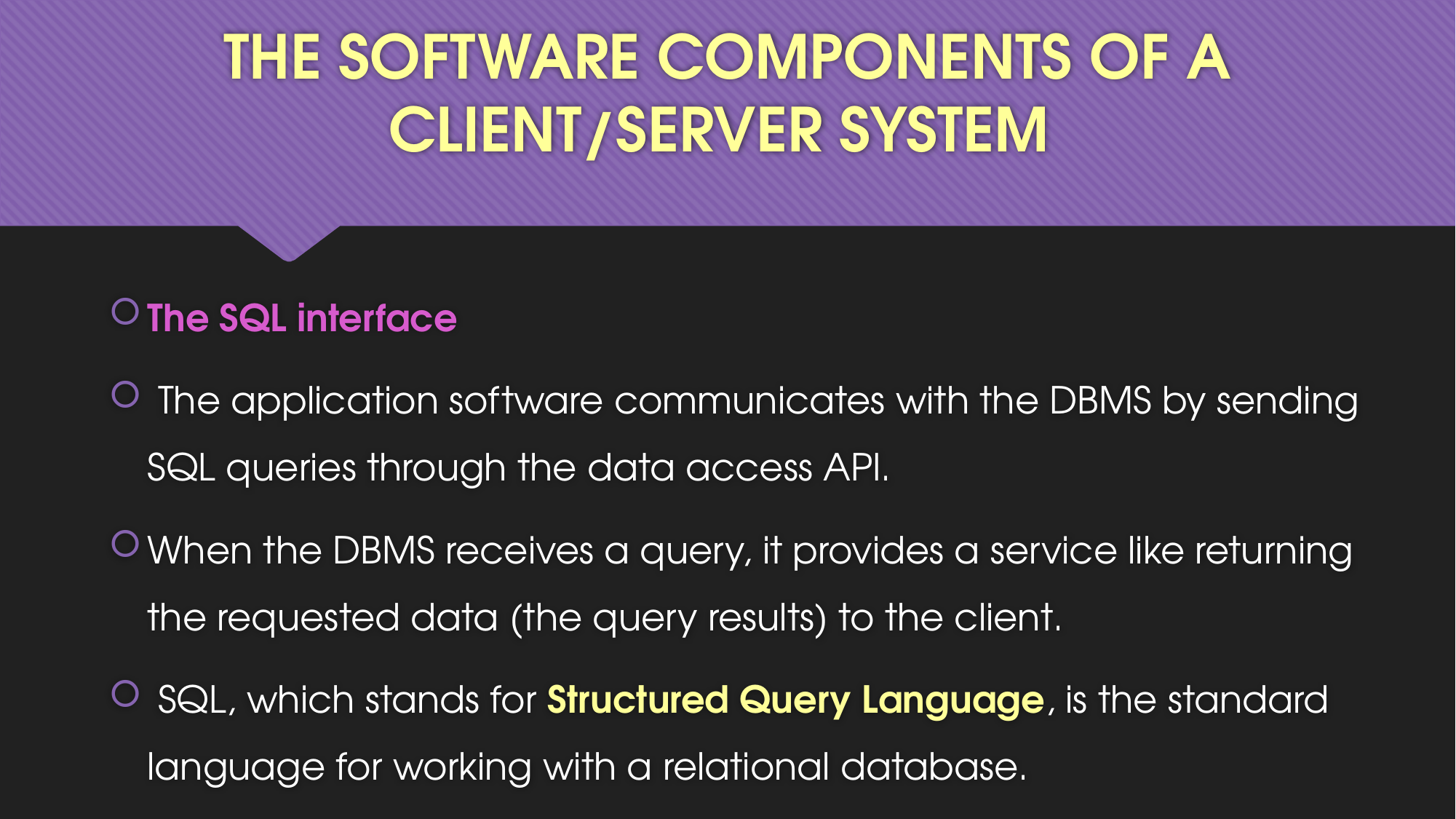

# THE SOFTWARE COMPONENTS OF A CLIENT/SERVER SYSTEM
The SQL interface
 The application software communicates with the DBMS by sending SQL queries through the data access API.
When the DBMS receives a query, it provides a service like returning the requested data (the query results) to the client.
 SQL, which stands for Structured Query Language, is the standard language for working with a relational database.